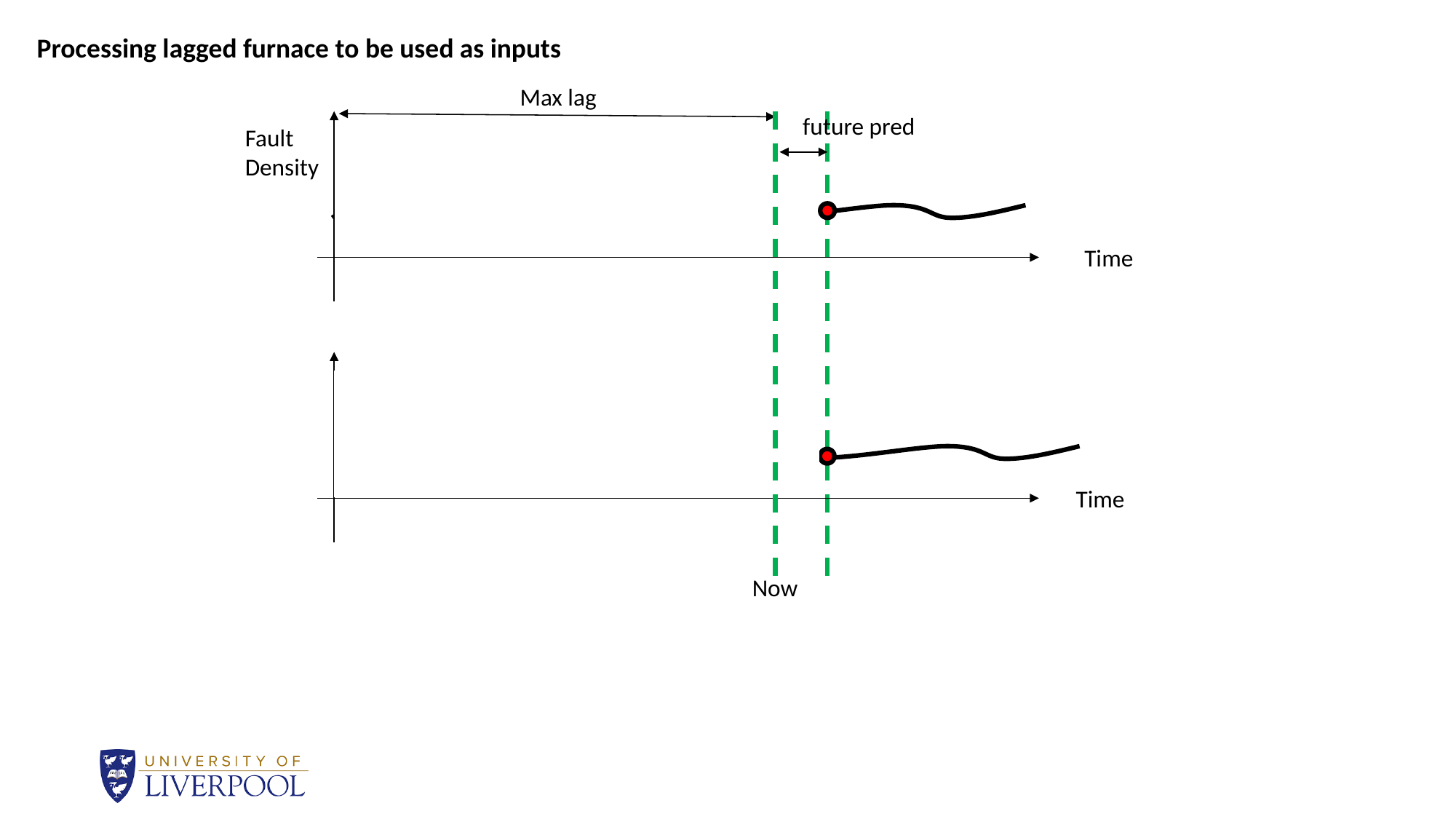

Processing lagged furnace to be used as inputs
Max lag
future pred
Fault
Density

Time

future pred

Time
Now